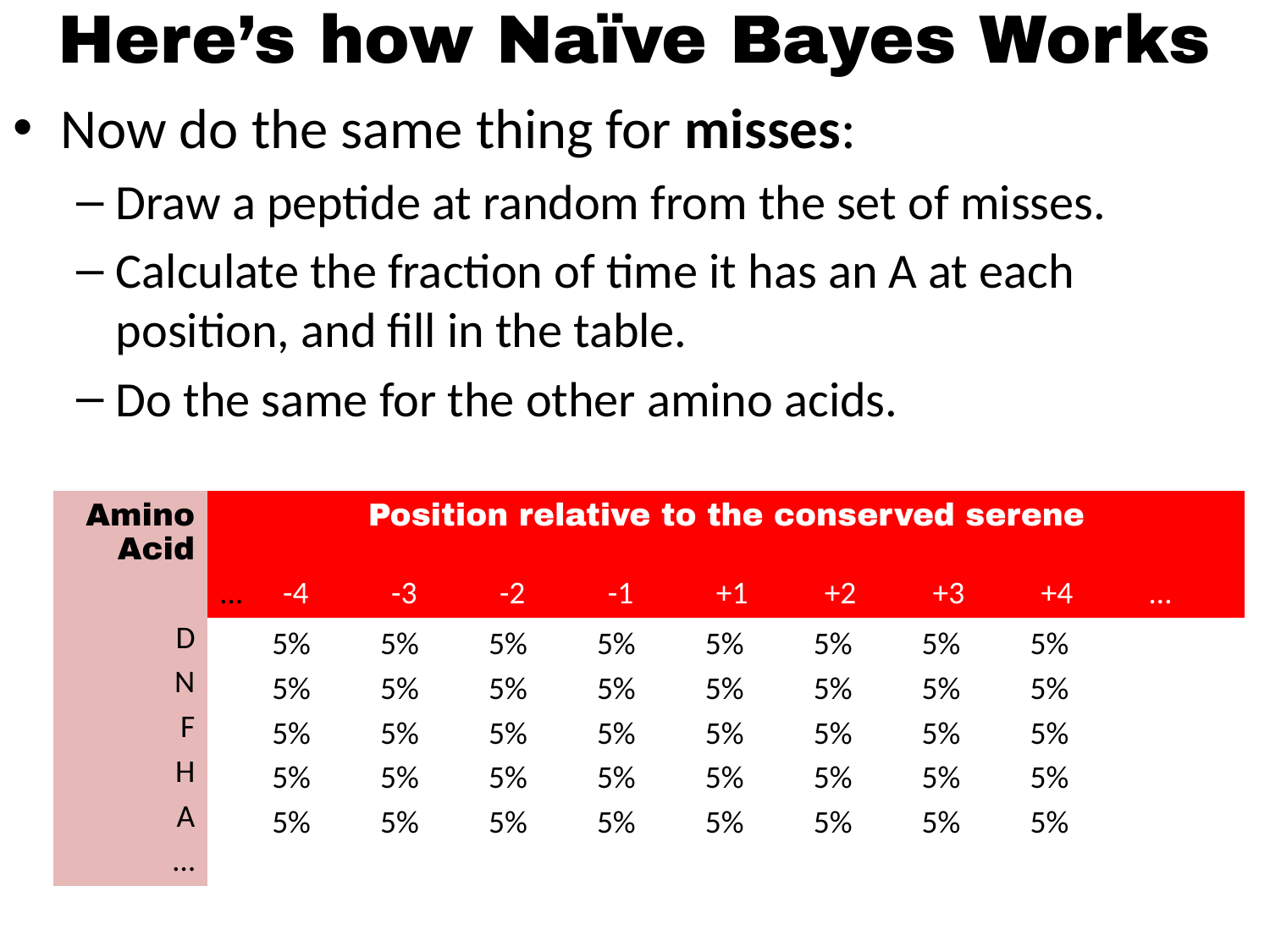

# Here’s how Naïve Bayes Works
Now do the same thing for misses:
Draw a peptide at random from the set of misses.
Calculate the fraction of time it has an A at each position, and fill in the table.
Do the same for the other amino acids.
| Amino Acid | Position relative to the conserved serene |  |  |  |  |  |  |  |  |  |
| --- | --- | --- | --- | --- | --- | --- | --- | --- | --- | --- |
|  | … | -4 | -3 | -2 | -1 | +1 | +2 | +3 | +4 | … |
| D |  | 5% | 5% | 5% | 5% | 5% | 5% | 5% | 5% |  |
| N |  | 5% | 5% | 5% | 5% | 5% | 5% | 5% | 5% |  |
| F |  | 5% | 5% | 5% | 5% | 5% | 5% | 5% | 5% |  |
| H |  | 5% | 5% | 5% | 5% | 5% | 5% | 5% | 5% |  |
| A |  | 5% | 5% | 5% | 5% | 5% | 5% | 5% | 5% |  |
| … |  |  |  |  |  |  |  |  |  |  |